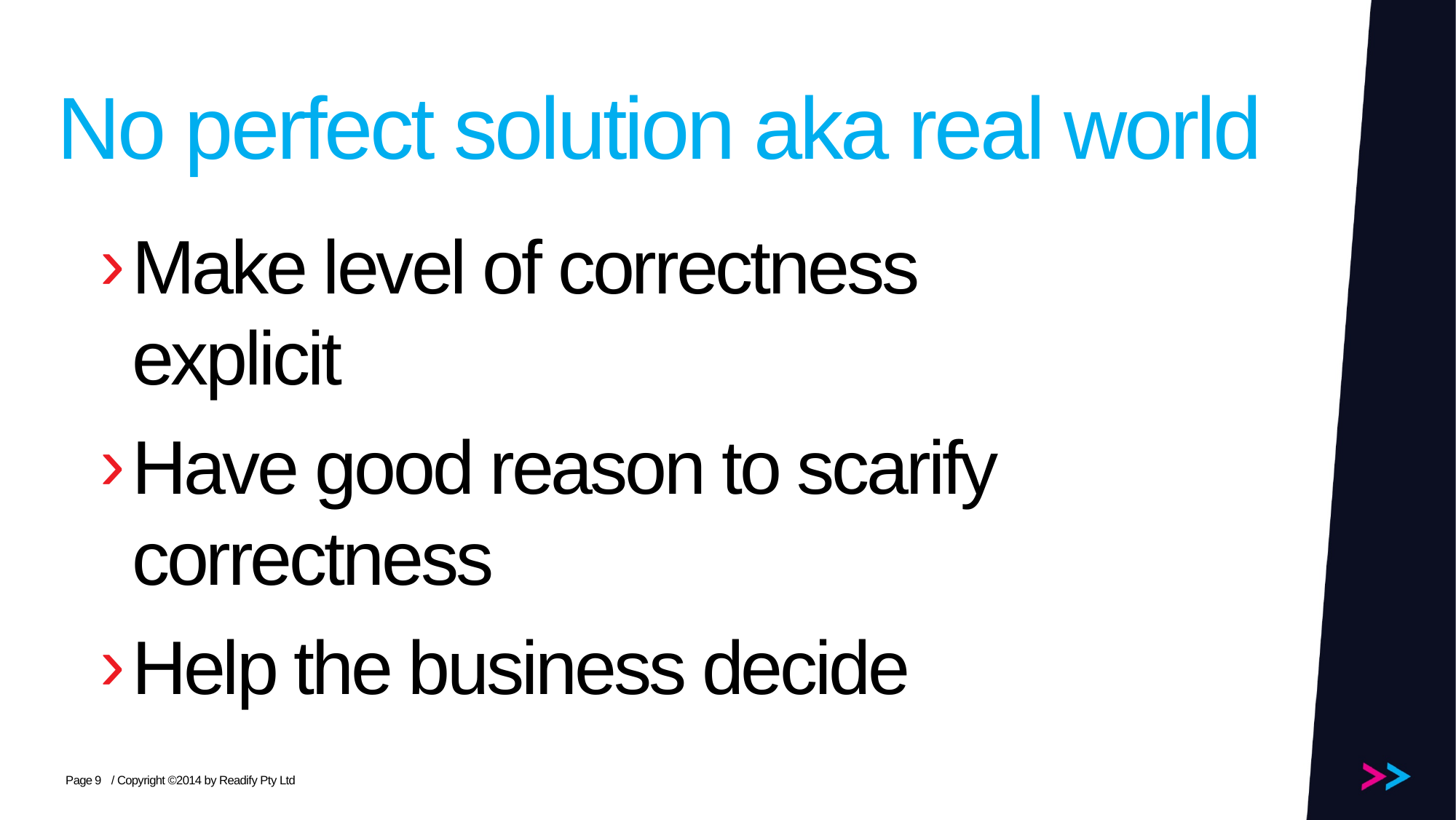

# No perfect solution aka real world

Make level of correctness explicit
Have good reason to scarify correctness
Help the business decide

9
/ Copyright ©2014 by Readify Pty Ltd